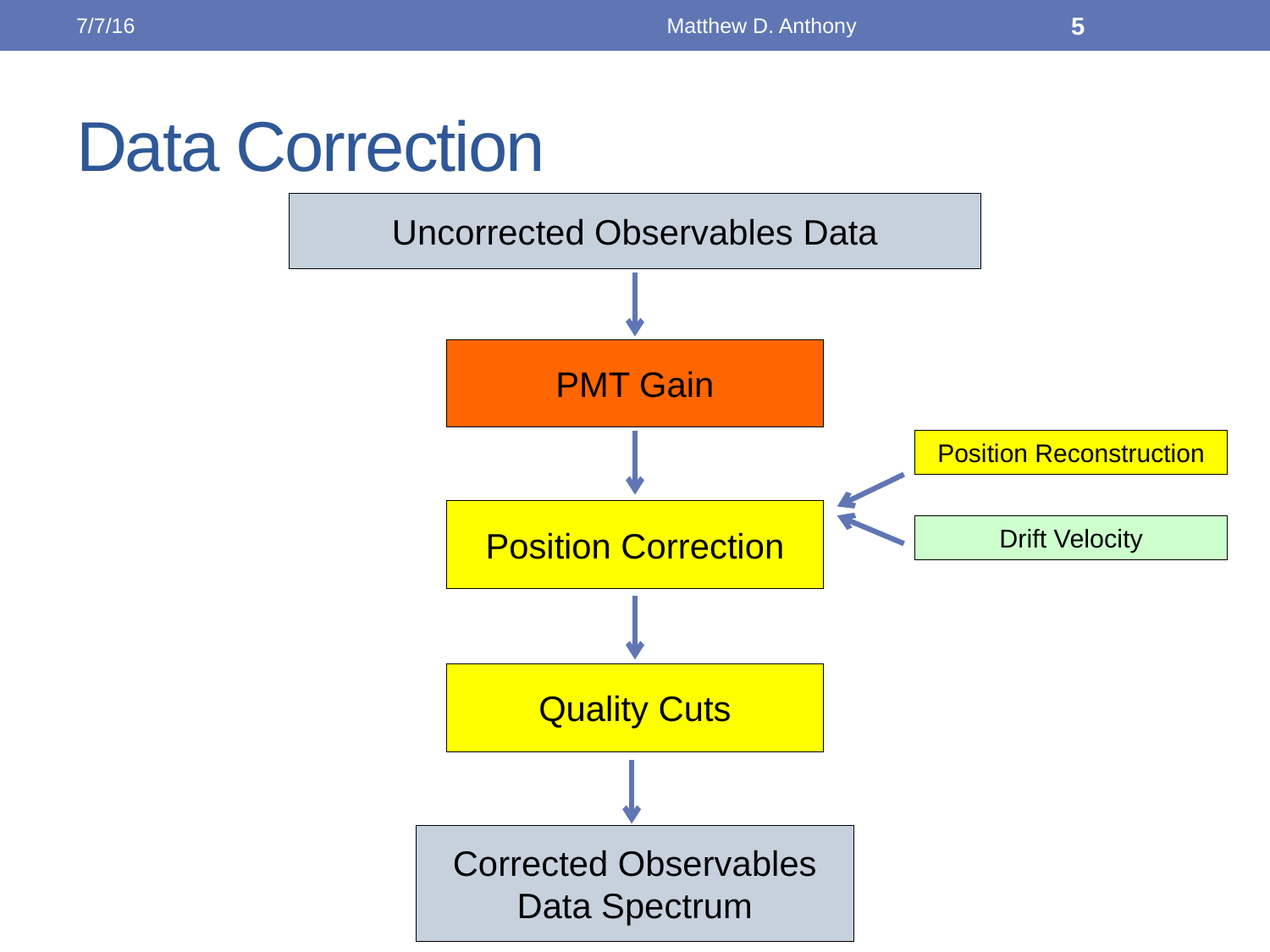

7/7/16
Matthew D. Anthony
5
# Data Correction
Uncorrected Observables Data
PMT Gain
Position Reconstruction
Position Correction
Drift Velocity
Quality Cuts
Corrected Observables Data Spectrum